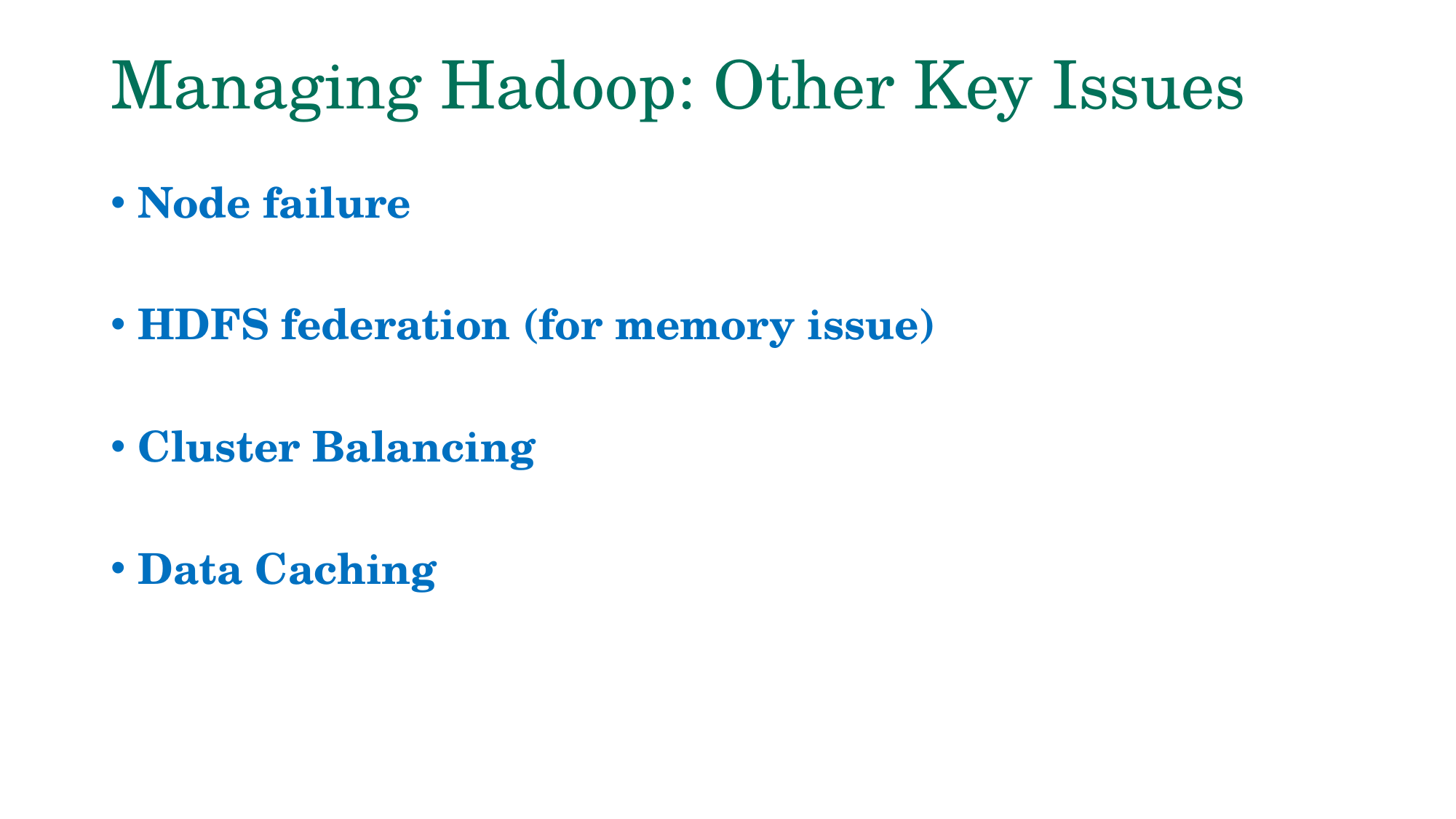

# Managing Hadoop: Other Key Issues
Node failure

HDFS federation (for memory issue)

Cluster Balancing

Data Caching